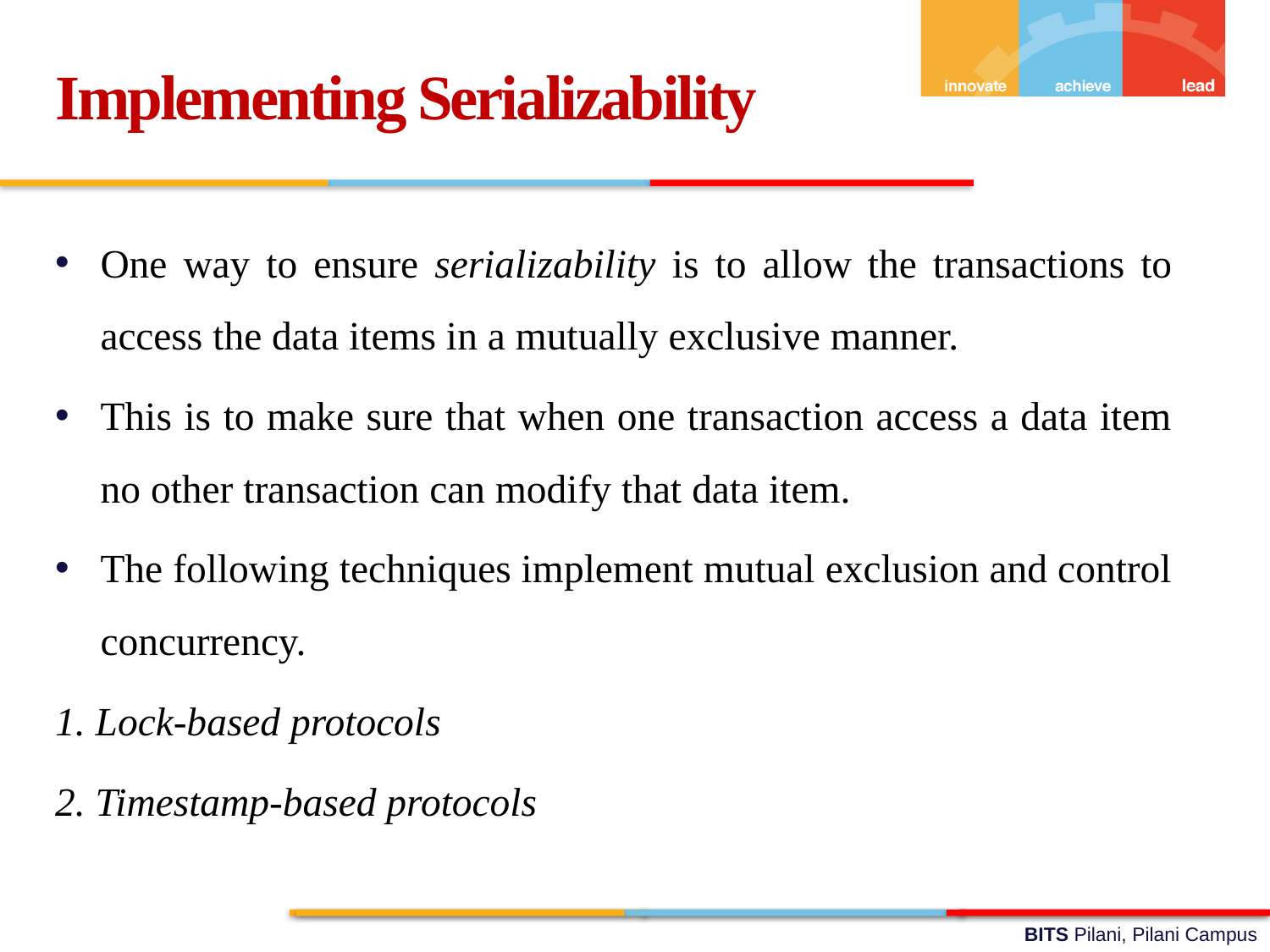

Implementing Serializability
One way to ensure serializability is to allow the transactions to access the data items in a mutually exclusive manner.
This is to make sure that when one transaction access a data item no other transaction can modify that data item.
The following techniques implement mutual exclusion and control concurrency.
1. Lock-based protocols
2. Timestamp-based protocols